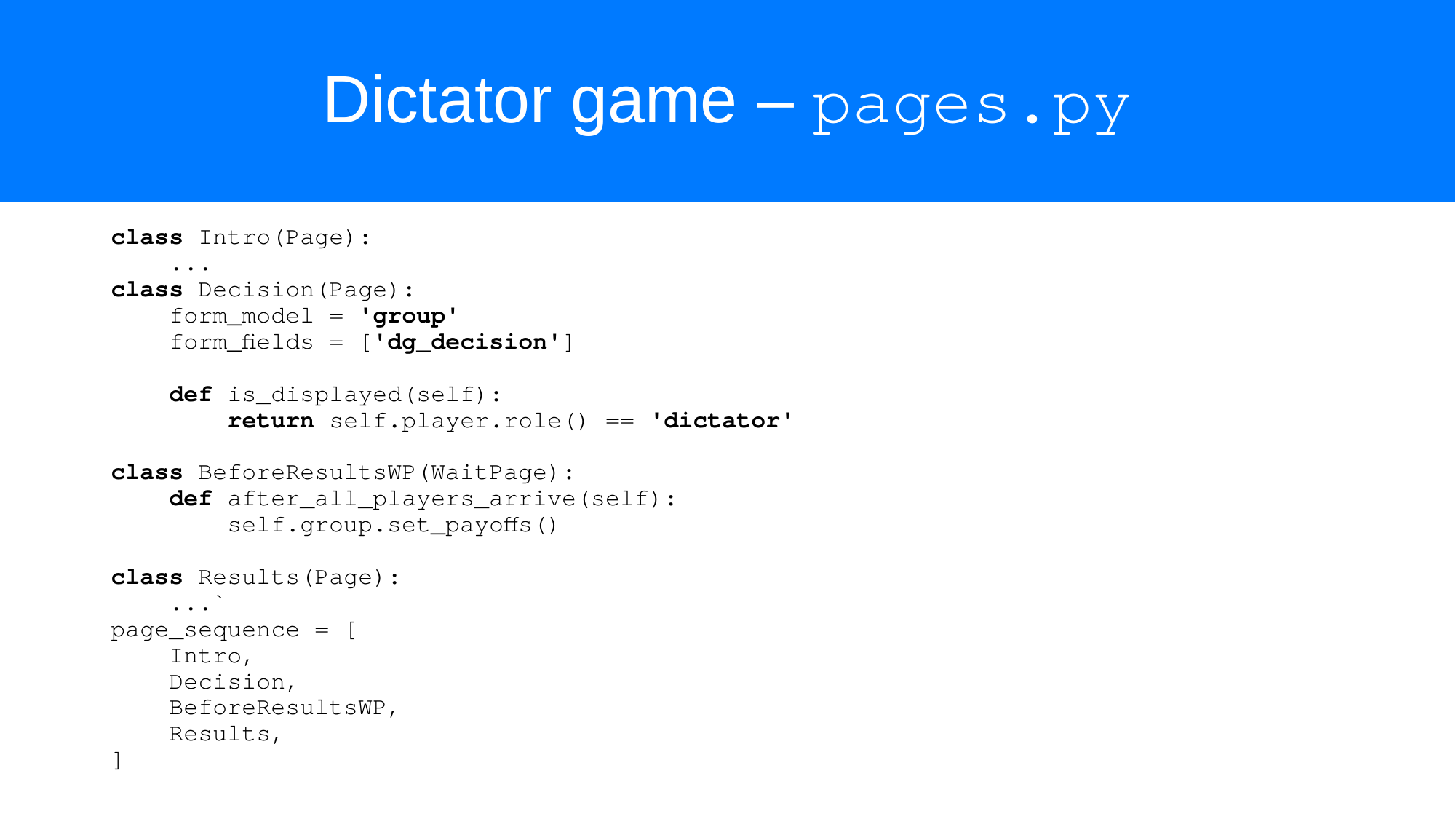

# Dictator game – pages.py
class Intro(Page):
    ...
class Decision(Page):
    form_model = 'group'
    form_fields = ['dg_decision']
    def is_displayed(self):
        return self.player.role() == 'dictator'
class BeforeResultsWP(WaitPage):
    def after_all_players_arrive(self):
        self.group.set_payoffs()
class Results(Page):
    ...`
page_sequence = [
    Intro,
    Decision,
    BeforeResultsWP,
    Results,
]